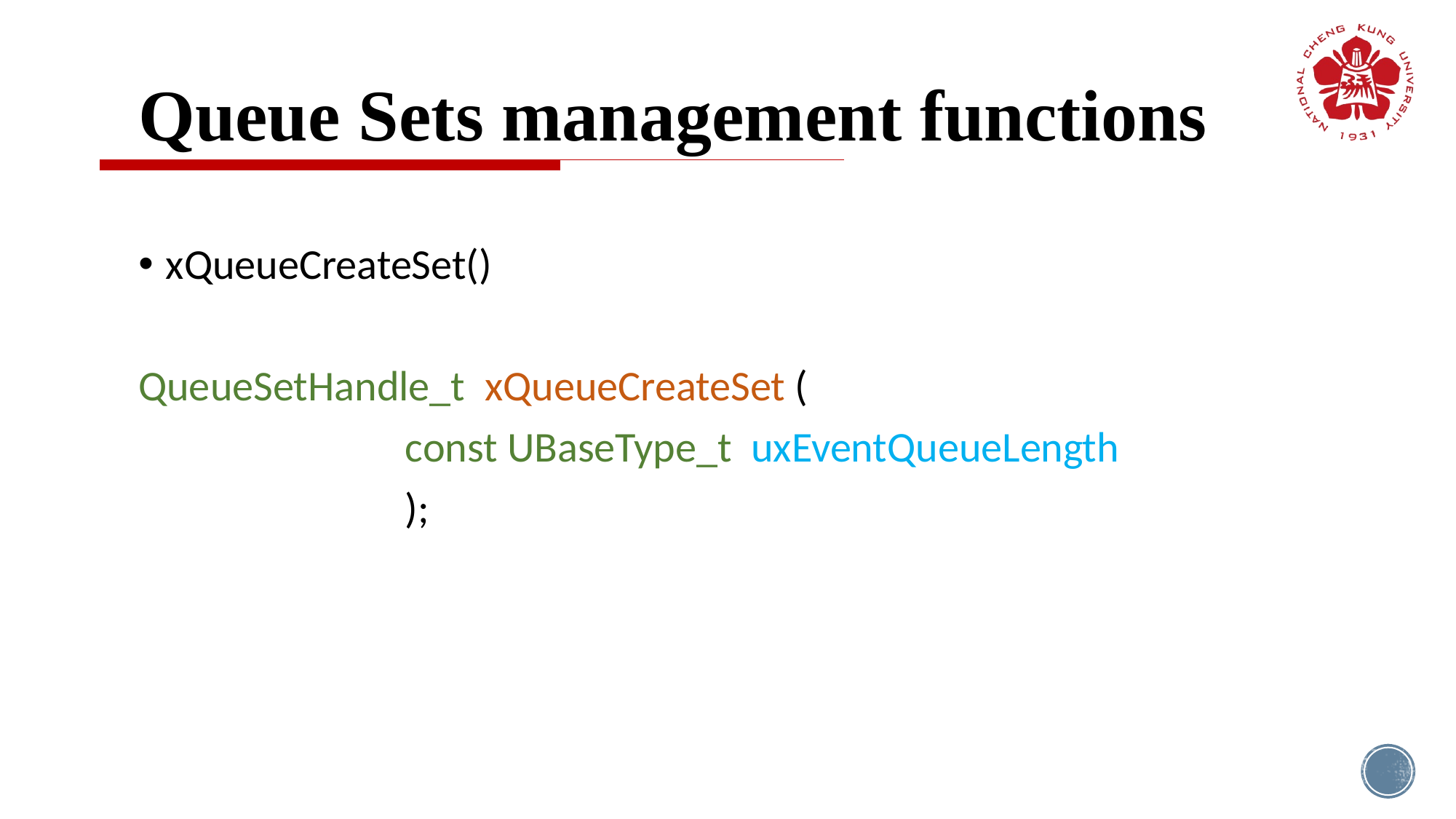

# Queue Sets management functions
xQueueCreateSet()

QueueSetHandle_t  xQueueCreateSet (
		     const UBaseType_t  uxEventQueueLength
 		     );